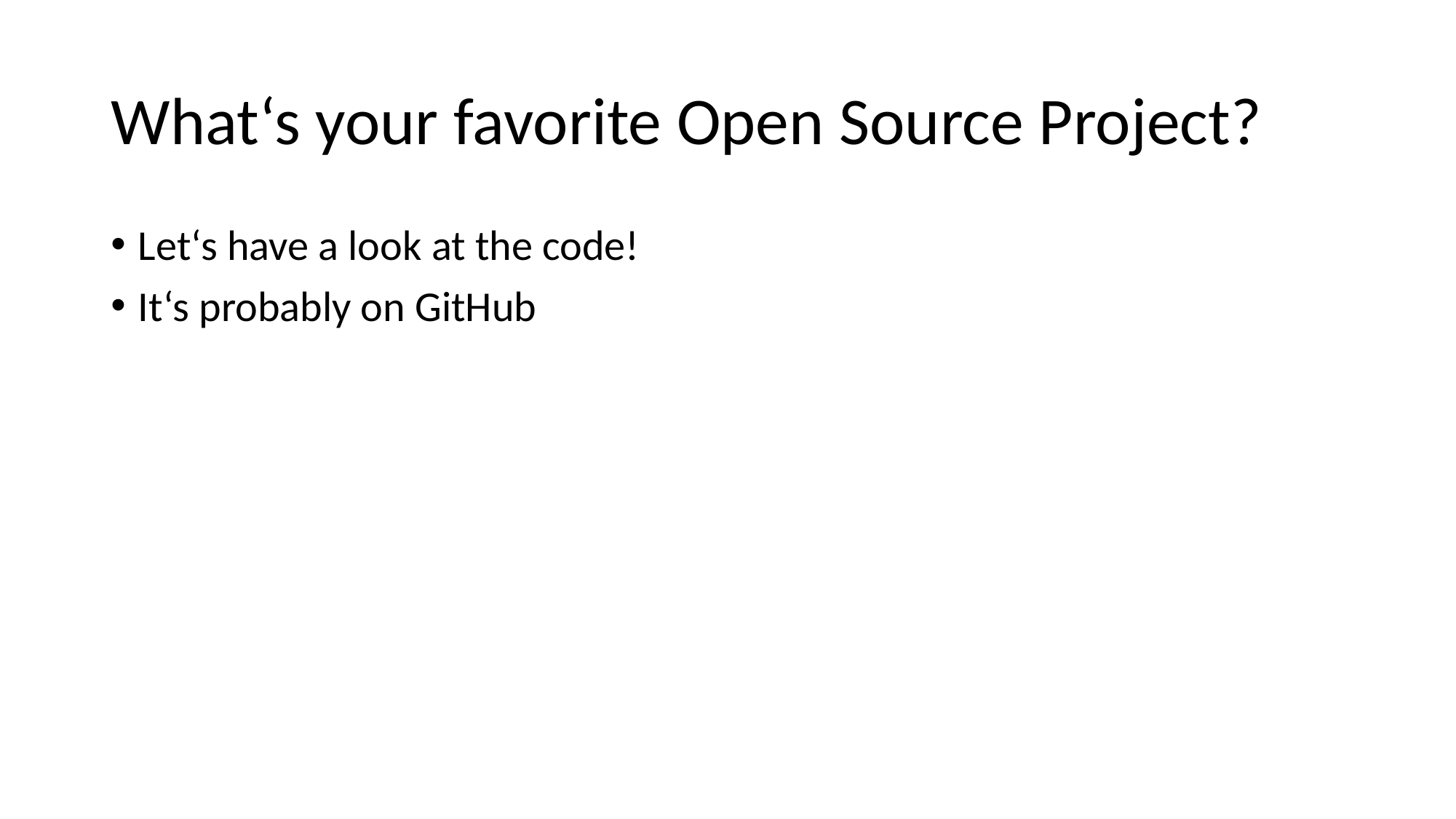

# What‘s your favorite Open Source Project?
Let‘s have a look at the code!
It‘s probably on GitHub